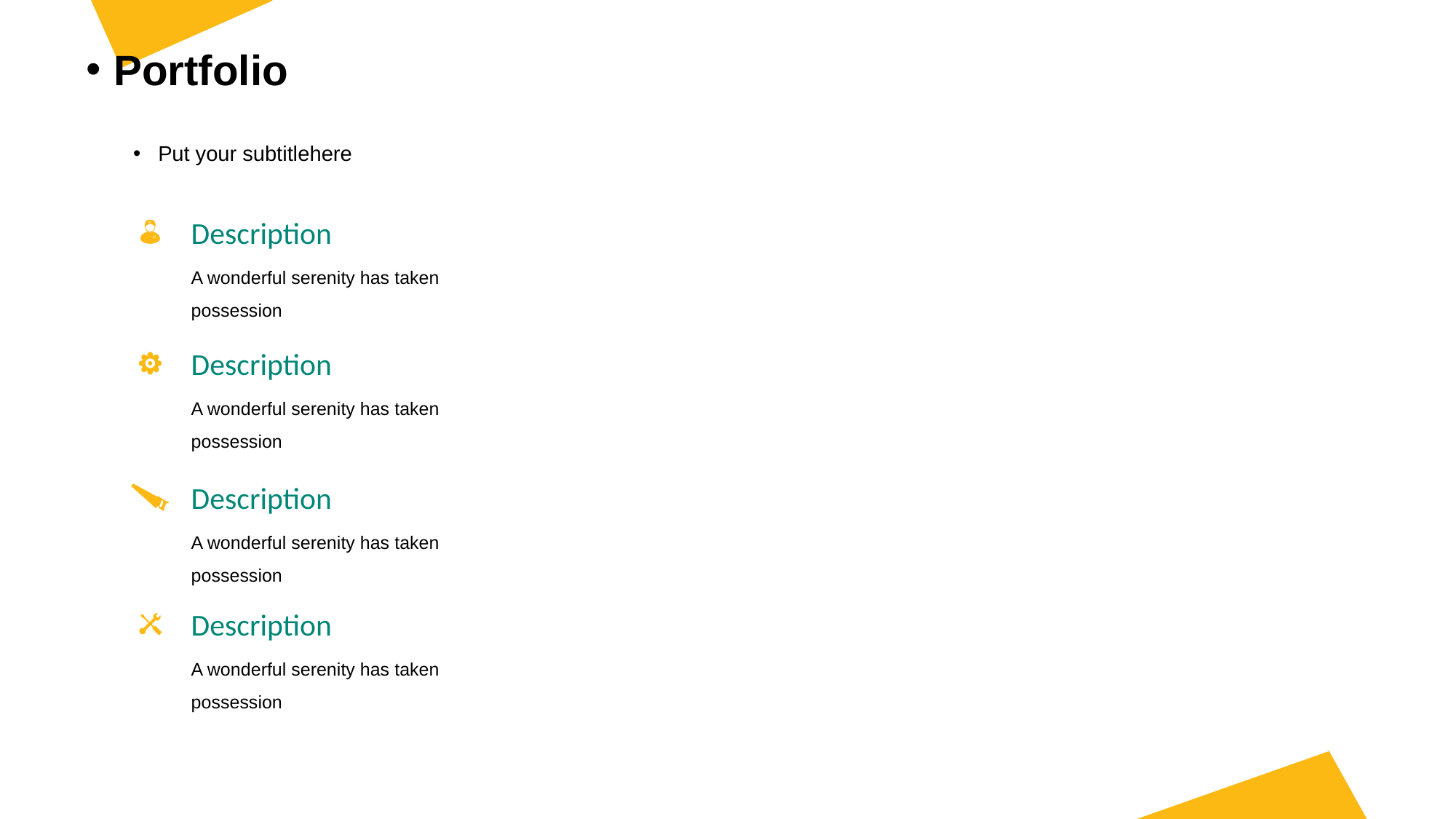

Portfolio

Put your subtitlehere
Description

A wonderful serenity has taken possession
Description

A wonderful serenity has taken possession
Description

A wonderful serenity has taken possession
Description

A wonderful serenity has taken possession